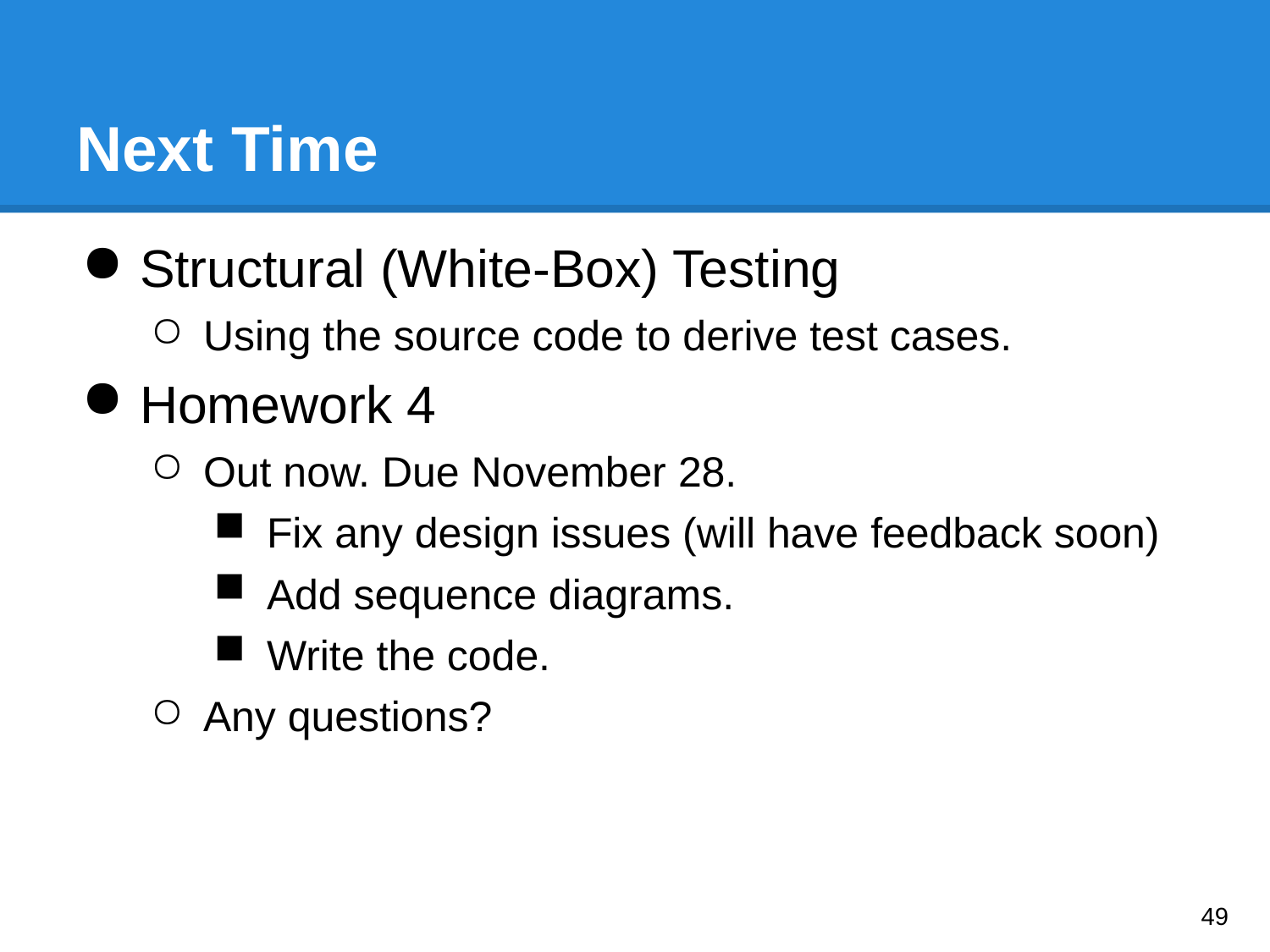

# Next Time
Structural (White-Box) Testing
Using the source code to derive test cases.
Homework 4
Out now. Due November 28.
Fix any design issues (will have feedback soon)
Add sequence diagrams.
Write the code.
Any questions?

49